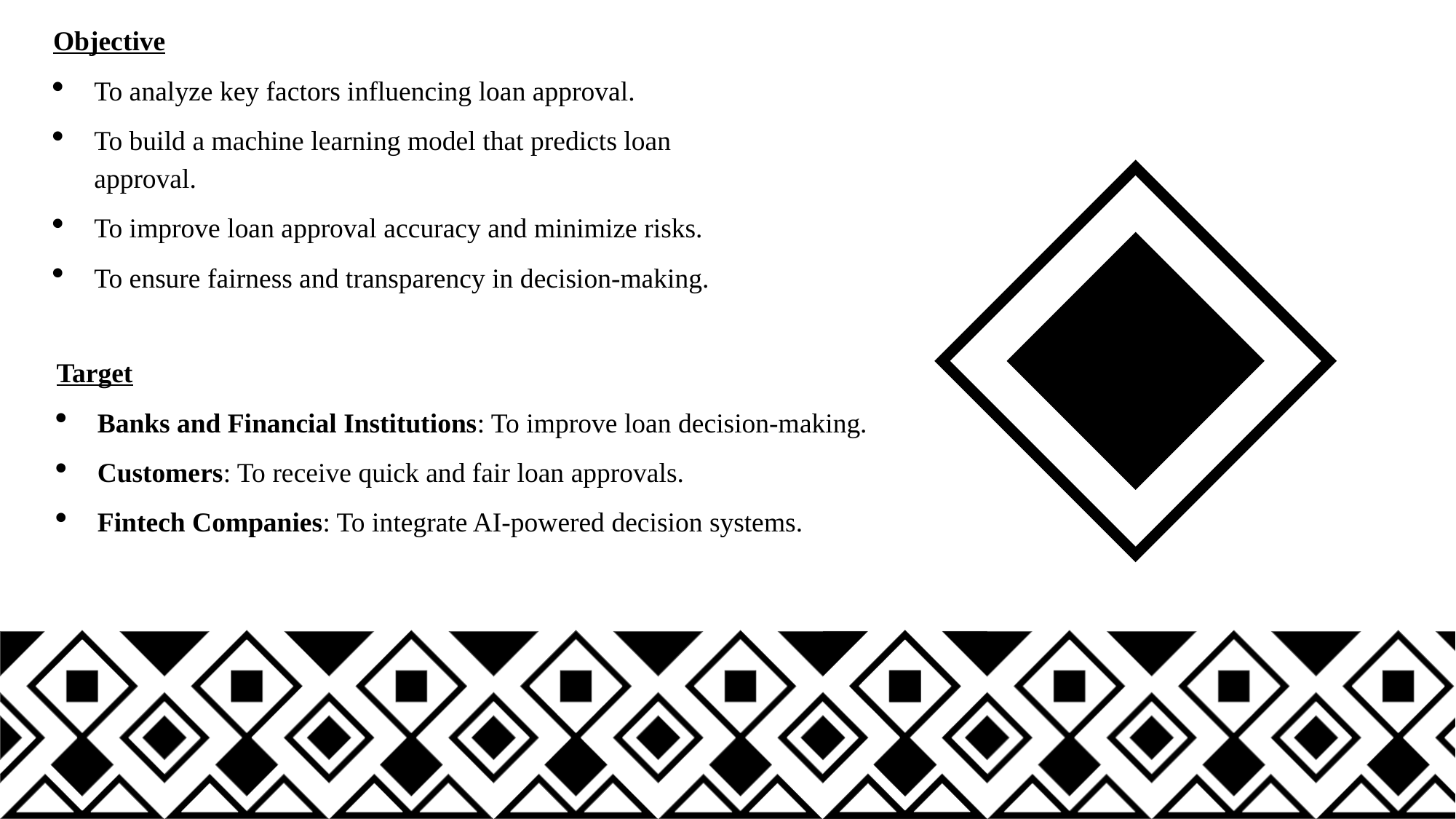

Objective
To analyze key factors influencing loan approval.
To build a machine learning model that predicts loan approval.
To improve loan approval accuracy and minimize risks.
To ensure fairness and transparency in decision-making.

Target
Banks and Financial Institutions: To improve loan decision-making.
Customers: To receive quick and fair loan approvals.
Fintech Companies: To integrate AI-powered decision systems.